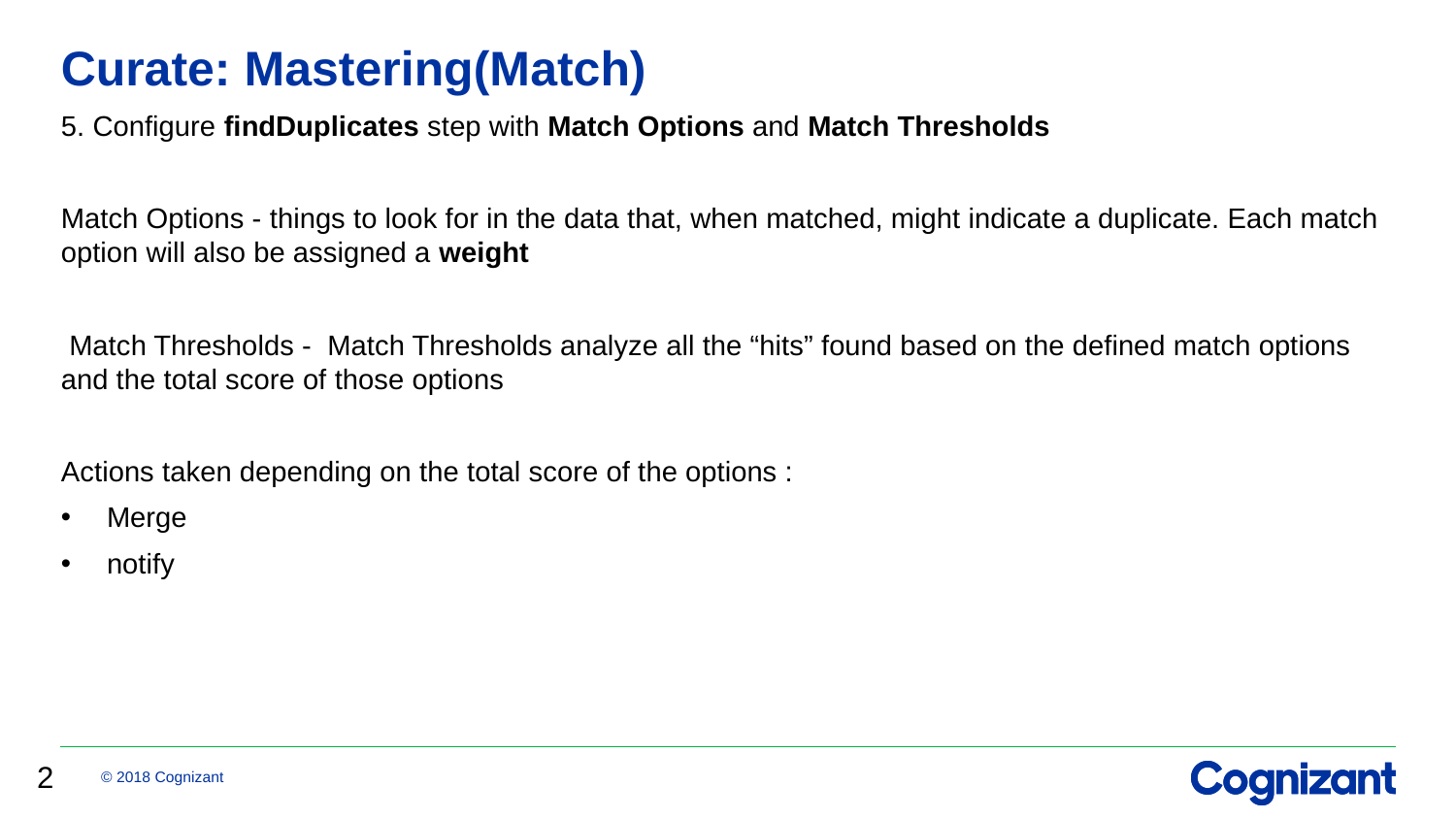

# Curate: Mastering(Match)
5. Configure findDuplicates step with Match Options and Match Thresholds

Match Options - things to look for in the data that, when matched, might indicate a duplicate. Each match option will also be assigned a weight

 Match Thresholds -  Match Thresholds analyze all the “hits” found based on the defined match options and the total score of those options

Actions taken depending on the total score of the options :
Merge
notify

2